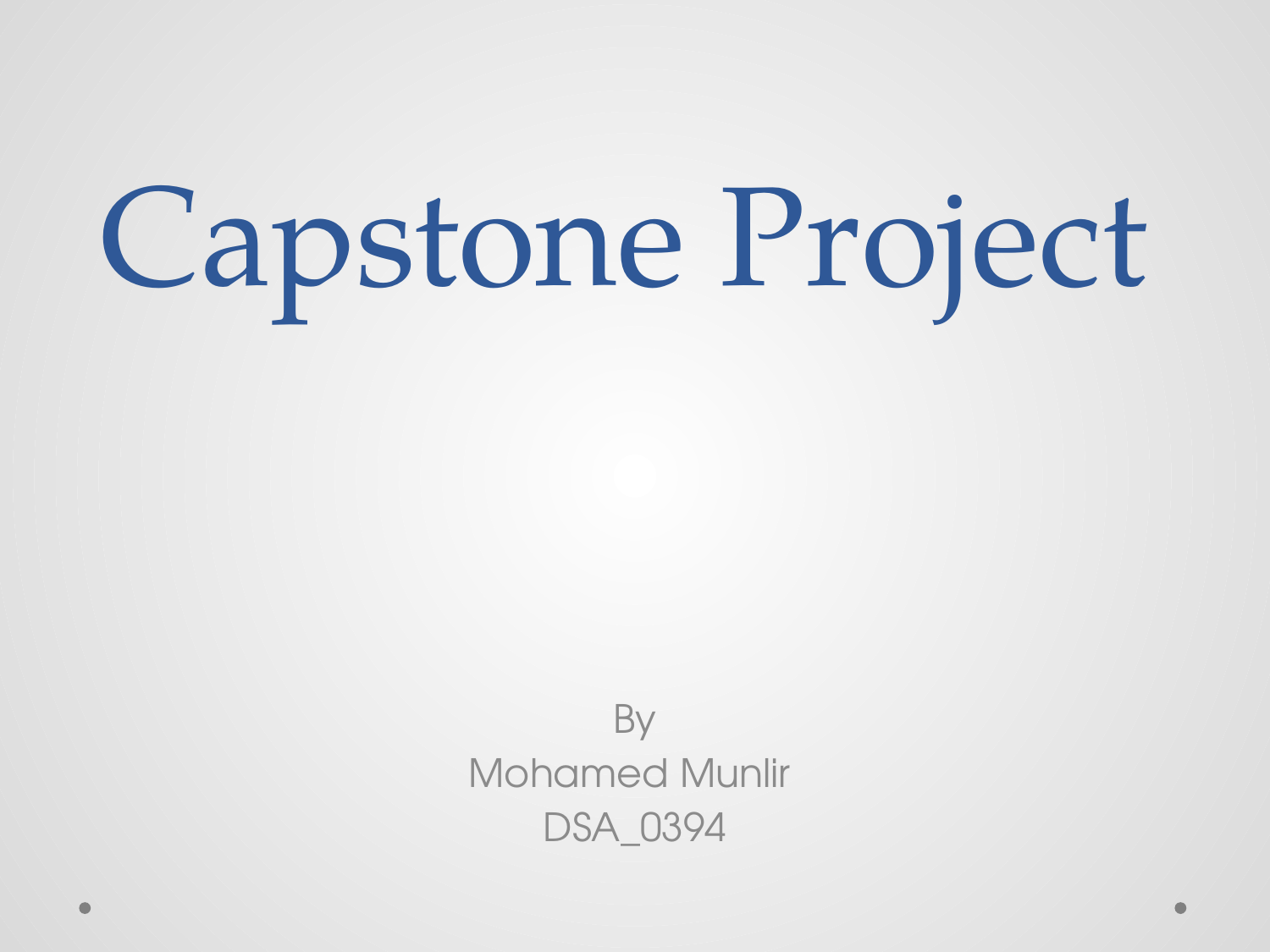

# Capstone Project
By
Mohamed Munlir
DSA_0394